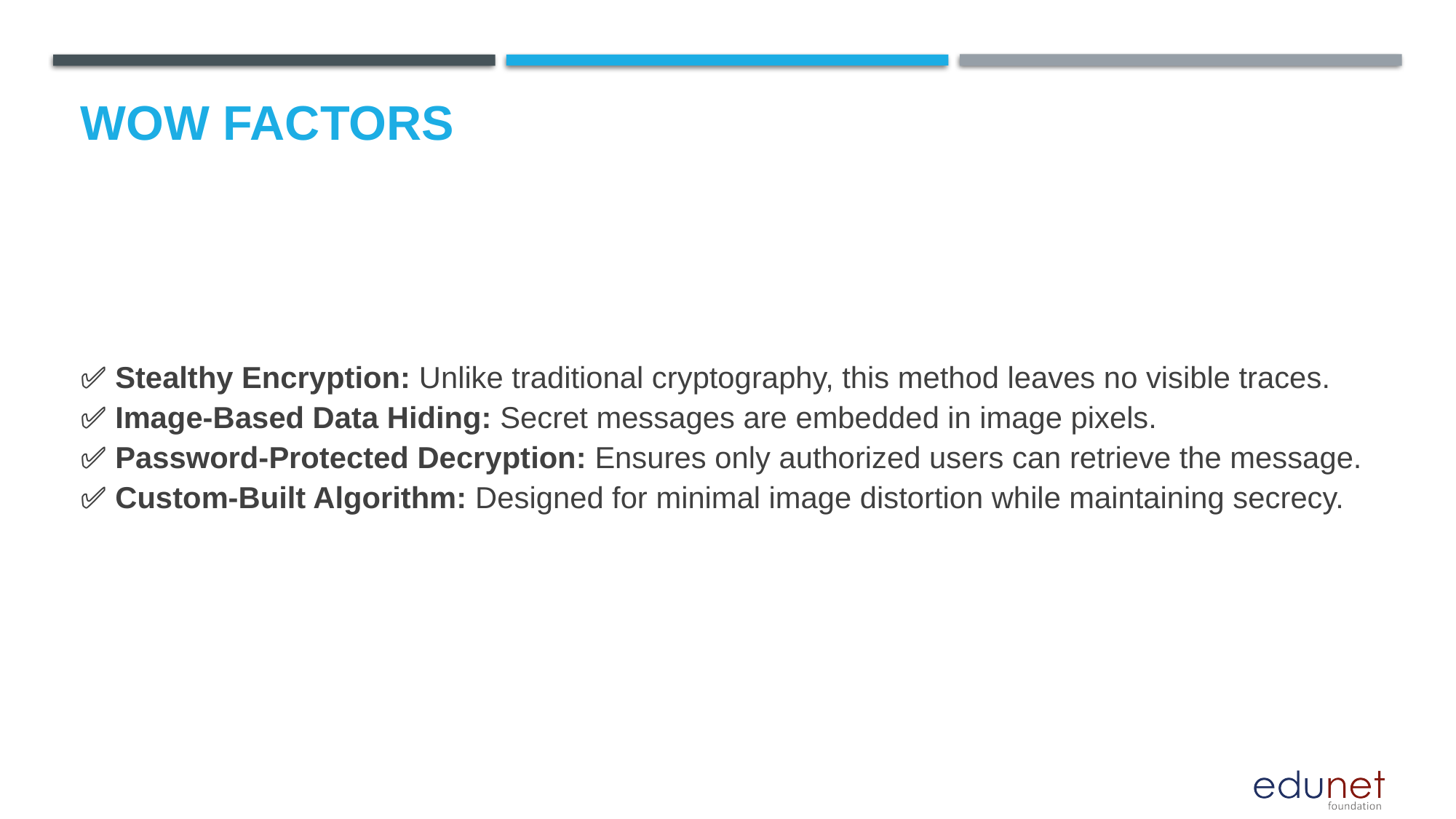

# Wow factors
✅ Stealthy Encryption: Unlike traditional cryptography, this method leaves no visible traces.
✅ Image-Based Data Hiding: Secret messages are embedded in image pixels.
✅ Password-Protected Decryption: Ensures only authorized users can retrieve the message.
✅ Custom-Built Algorithm: Designed for minimal image distortion while maintaining secrecy.